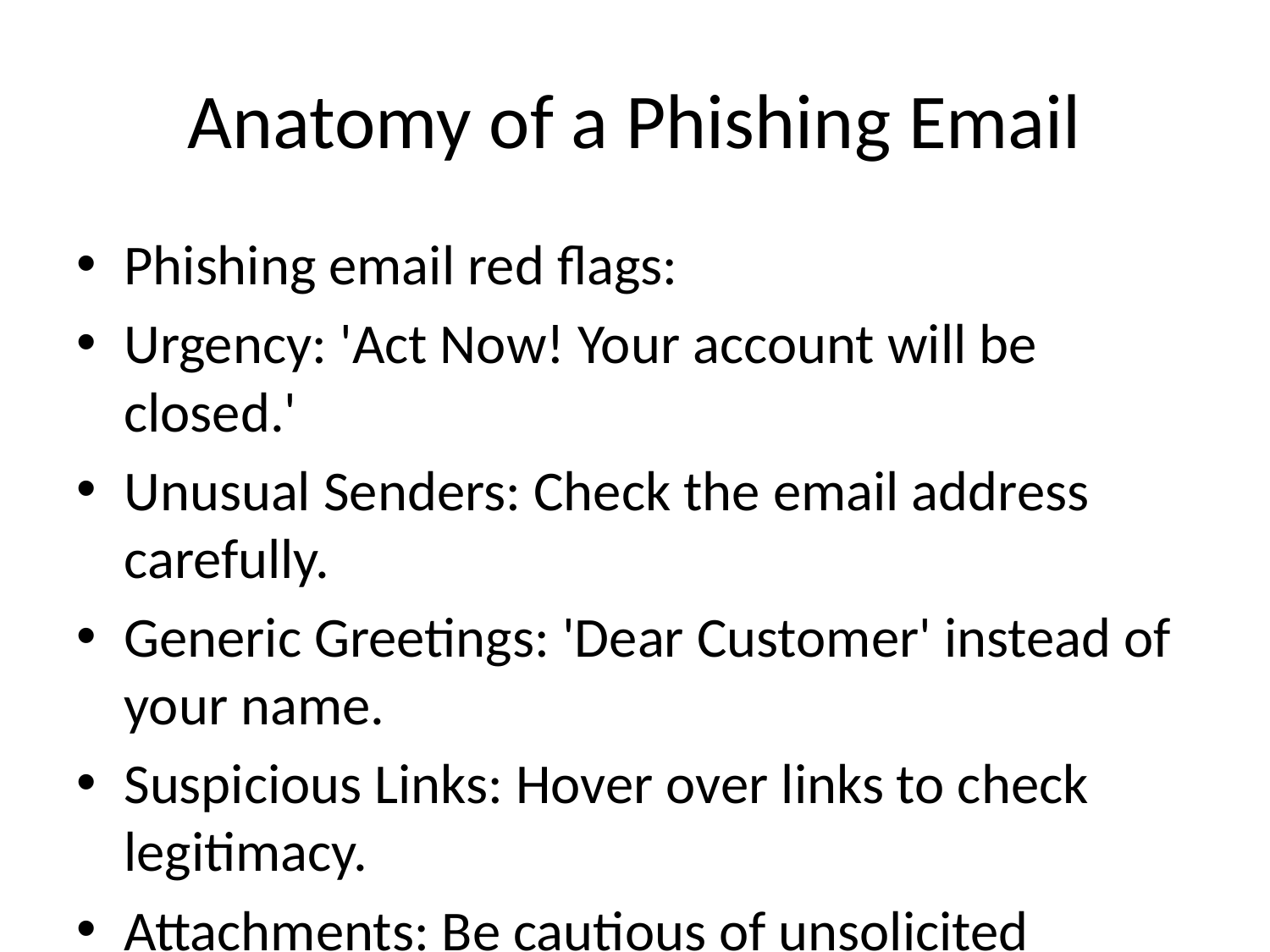

# Anatomy of a Phishing Email
Phishing email red flags:
Urgency: 'Act Now! Your account will be closed.'
Unusual Senders: Check the email address carefully.
Generic Greetings: 'Dear Customer' instead of your name.
Suspicious Links: Hover over links to check legitimacy.
Attachments: Be cautious of unsolicited attachments.